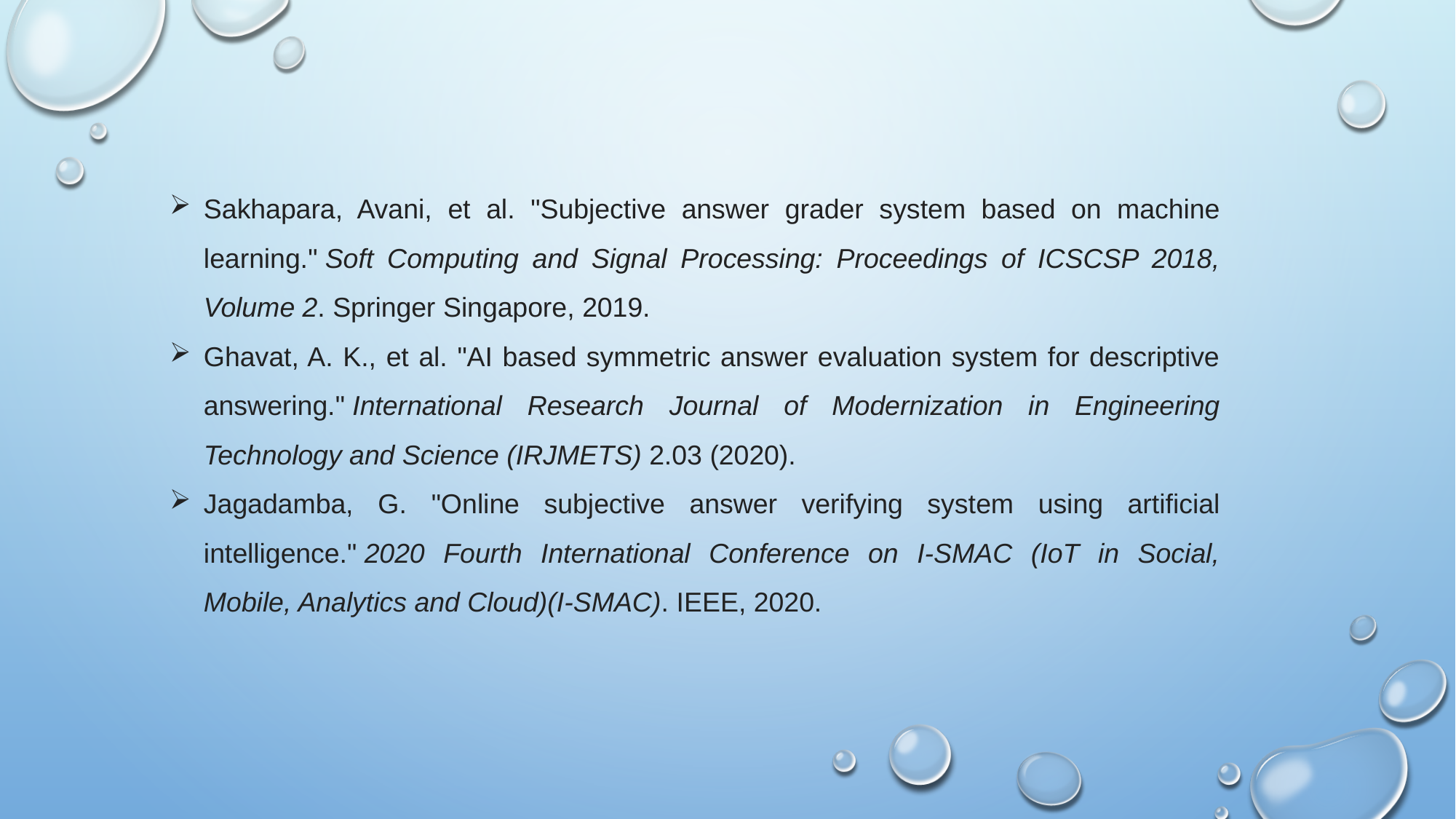

Sakhapara, Avani, et al. "Subjective answer grader system based on machine learning." Soft Computing and Signal Processing: Proceedings of ICSCSP 2018, Volume 2. Springer Singapore, 2019.
Ghavat, A. K., et al. "AI based symmetric answer evaluation system for descriptive answering." International Research Journal of Modernization in Engineering Technology and Science (IRJMETS) 2.03 (2020).
Jagadamba, G. "Online subjective answer verifying system using artificial intelligence." 2020 Fourth International Conference on I-SMAC (IoT in Social, Mobile, Analytics and Cloud)(I-SMAC). IEEE, 2020.